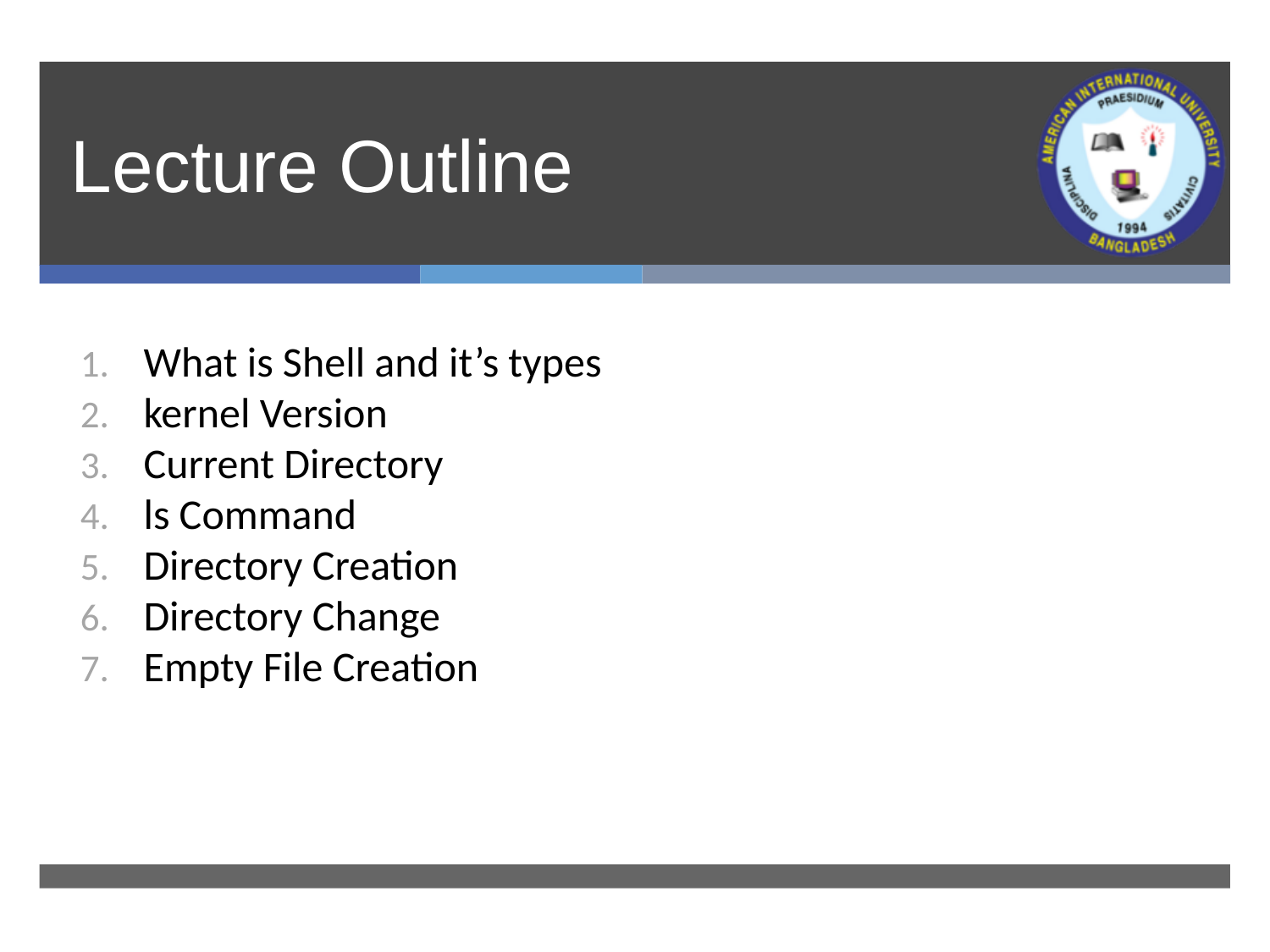

Lecture Outline
What is Shell and it’s types
kernel Version
Current Directory
ls Command
Directory Creation
Directory Change
Empty File Creation
Kernel Version